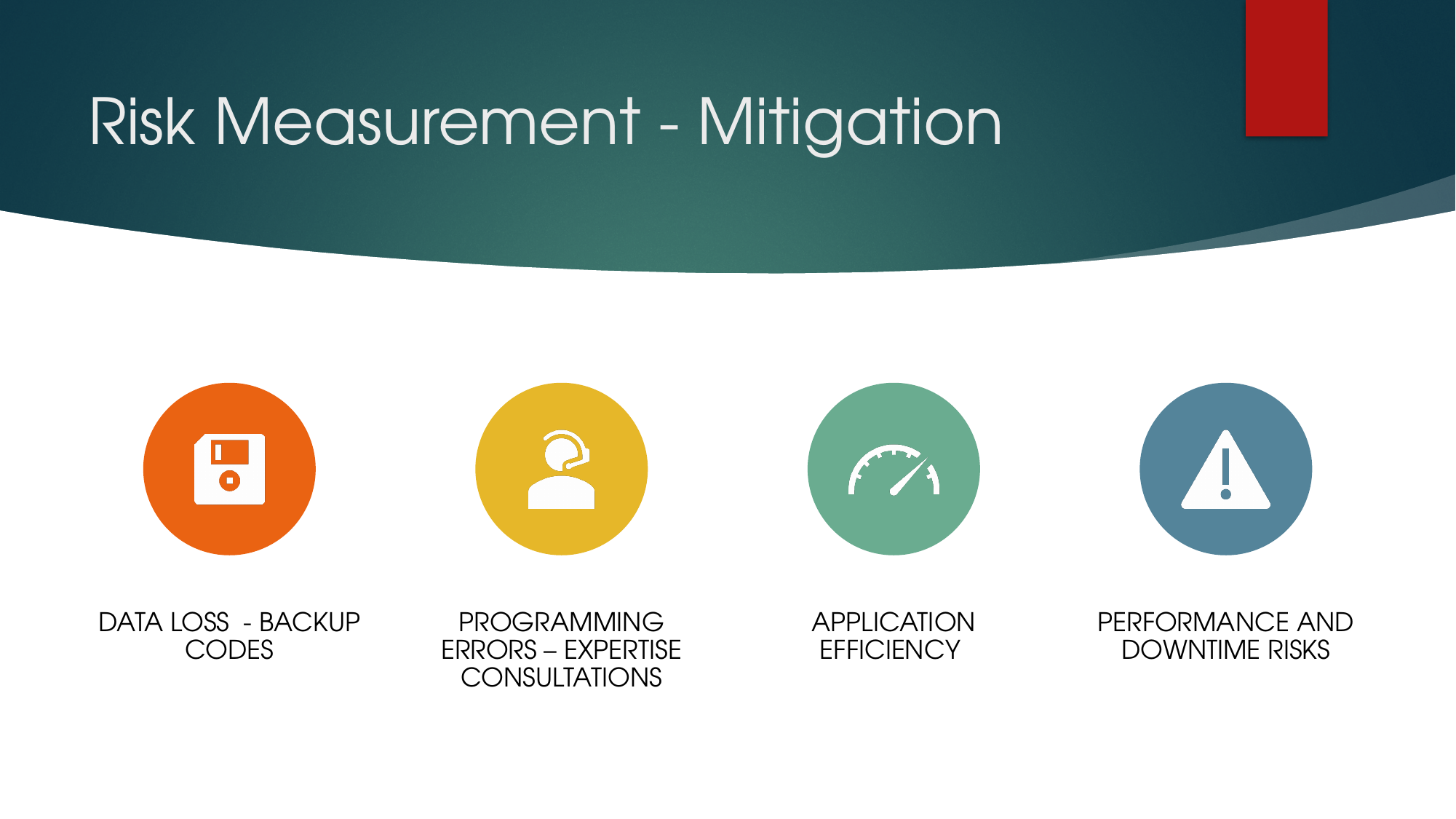

# Risk Measurement - Mitigation

Data Loss  - Backup Codes
Programming errors – Expertise Consultations
Application Efficiency
Performance and Downtime Risks